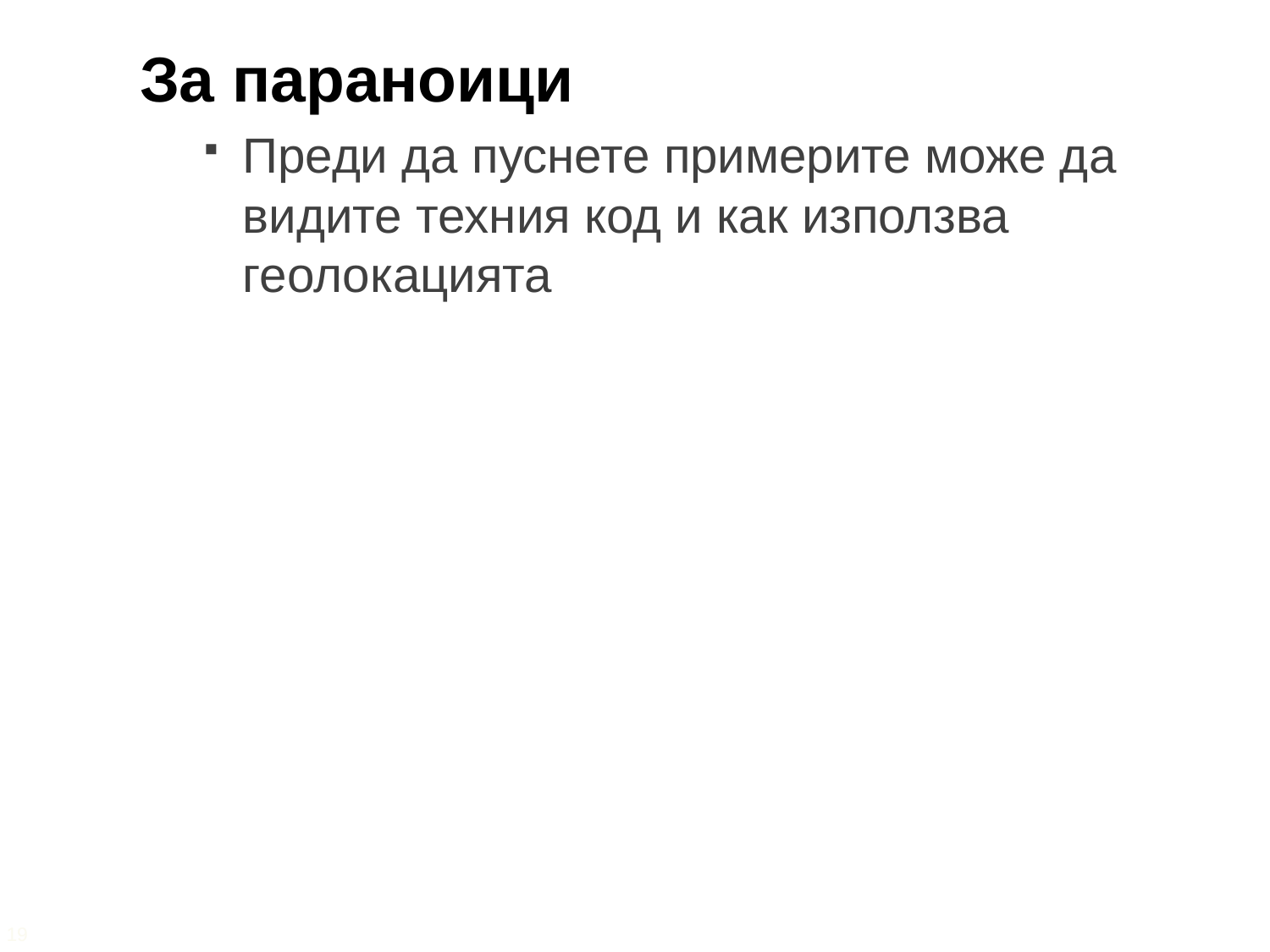

За параноици
Преди да пуснете примерите може да видите техния код и как използва геолокацията